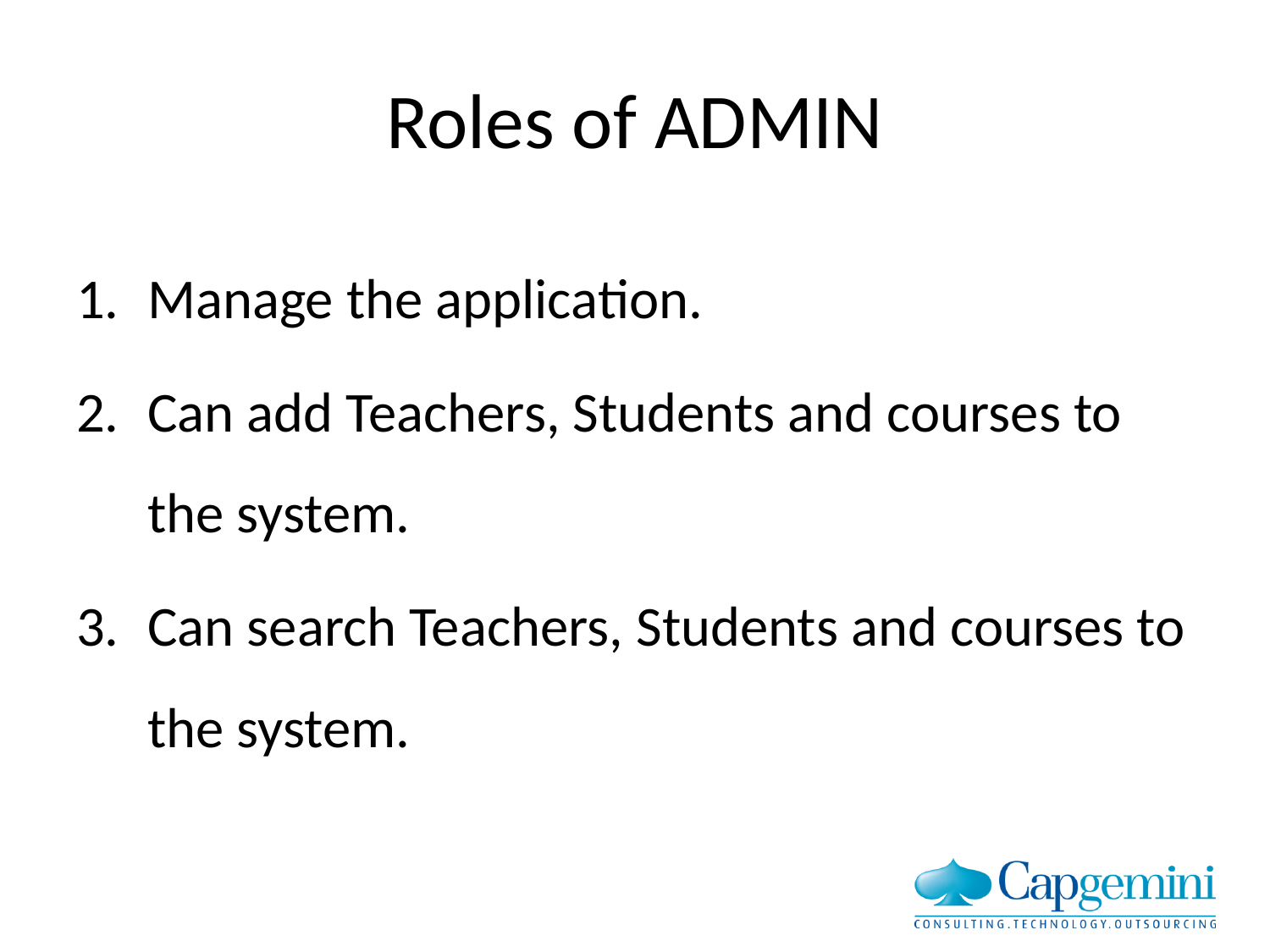

# Roles of ADMIN
Manage the application.
Can add Teachers, Students and courses to the system.
Can search Teachers, Students and courses to the system.